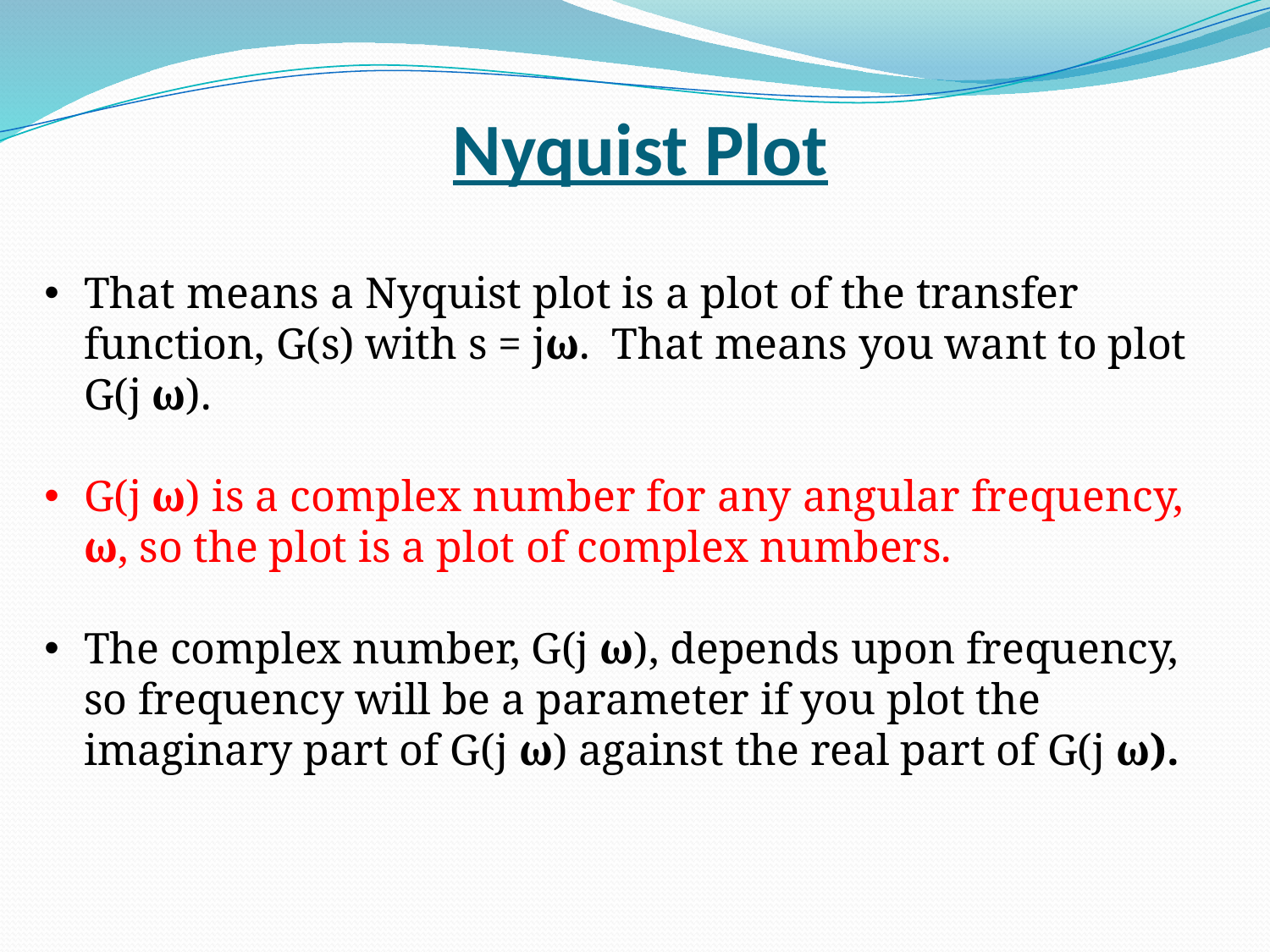

# Nyquist Plot

That means a Nyquist plot is a plot of the transfer function, G(s) with s = jω.  That means you want to plot G(j ω).

G(j ω) is a complex number for any angular frequency, ω, so the plot is a plot of complex numbers.

The complex number, G(j ω), depends upon frequency, so frequency will be a parameter if you plot the imaginary part of G(j ω) against the real part of G(j ω).